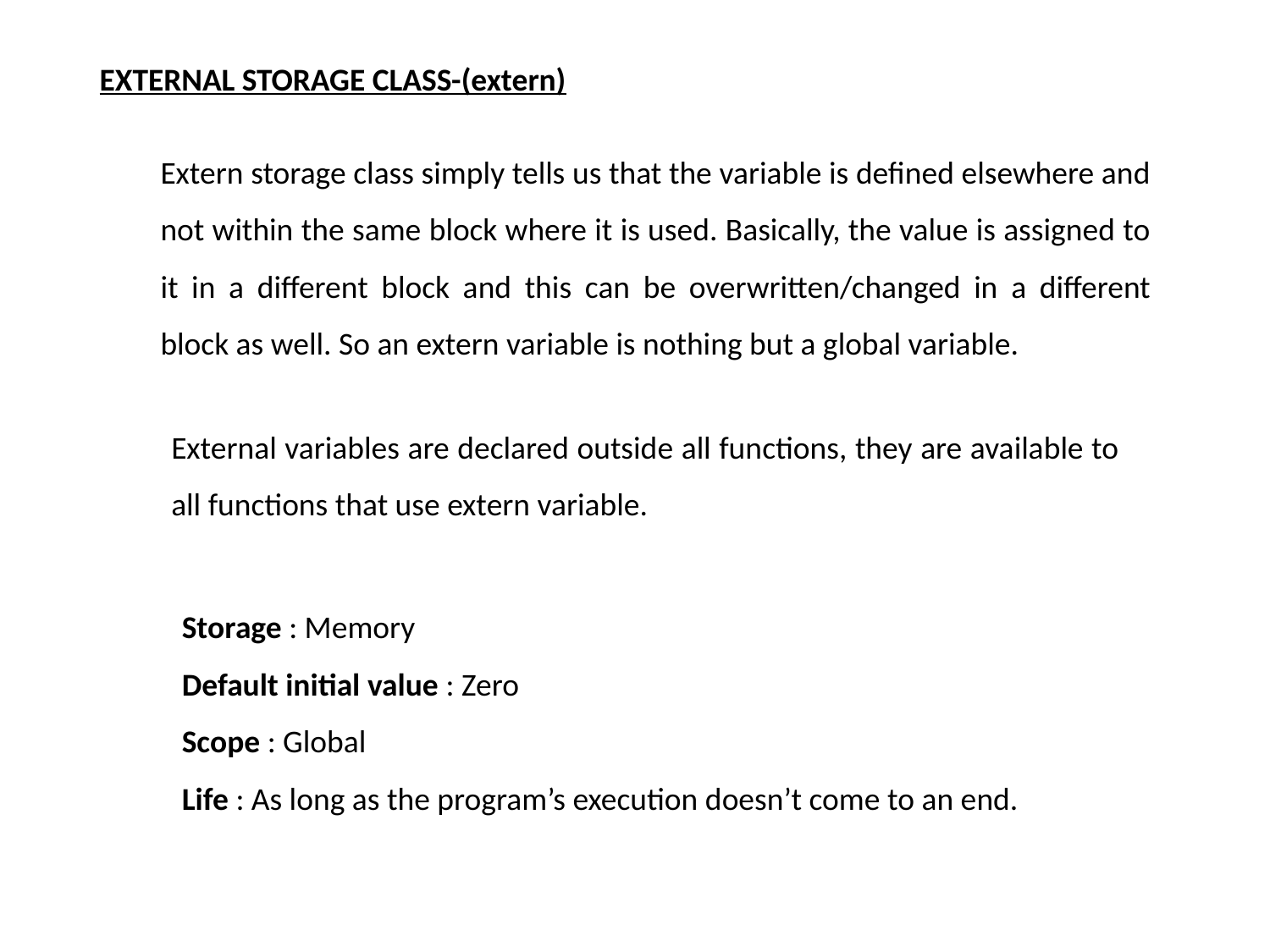

EXTERNAL STORAGE CLASS-(extern)
Extern storage class simply tells us that the variable is defined elsewhere and not within the same block where it is used. Basically, the value is assigned to it in a different block and this can be overwritten/changed in a different block as well. So an extern variable is nothing but a global variable.
External variables are declared outside all functions, they are available to all functions that use extern variable.
Storage : Memory
Default initial value : Zero
Scope : Global
Life : As long as the program’s execution doesn’t come to an end.